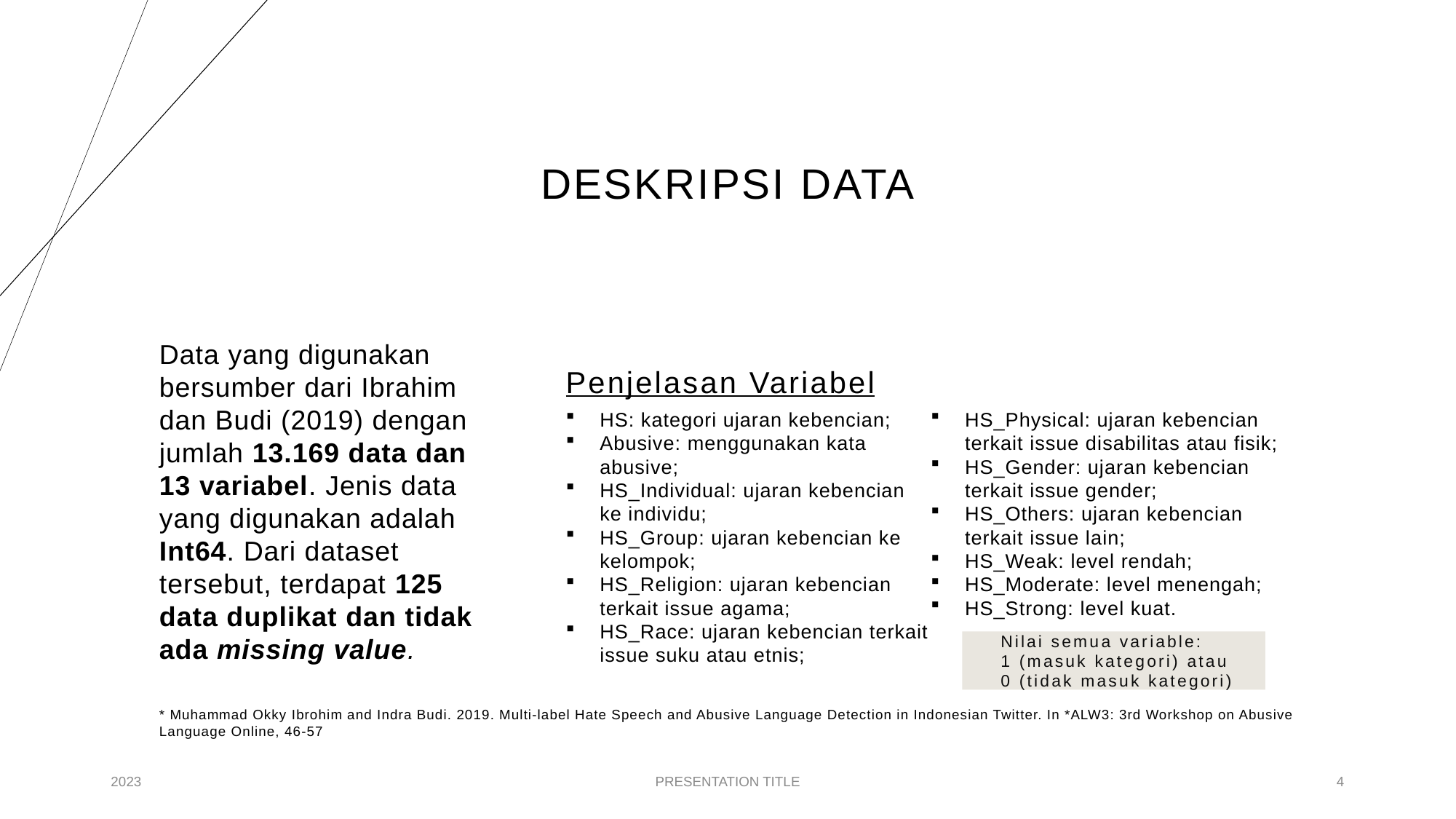

# Deskripsi data
Data yang digunakan bersumber dari Ibrahim dan Budi (2019) dengan jumlah 13.169 data dan 13 variabel. Jenis data yang digunakan adalah Int64. Dari dataset tersebut, terdapat 125 data duplikat dan tidak ada missing value.
Penjelasan Variabel
HS: kategori ujaran kebencian;
Abusive: menggunakan kata abusive;
HS_Individual: ujaran kebencian ke individu;
HS_Group: ujaran kebencian ke kelompok;
HS_Religion: ujaran kebencian terkait issue agama;
HS_Race: ujaran kebencian terkait issue suku atau etnis;
HS_Physical: ujaran kebencian terkait issue disabilitas atau fisik;
HS_Gender: ujaran kebencian terkait issue gender;
HS_Others: ujaran kebencian terkait issue lain;
HS_Weak: level rendah;
HS_Moderate: level menengah;
HS_Strong: level kuat.
Nilai semua variable:
1 (masuk kategori) atau
0 (tidak masuk kategori)
* Muhammad Okky Ibrohim and Indra Budi. 2019. Multi-label Hate Speech and Abusive Language Detection in Indonesian Twitter. In *ALW3: 3rd Workshop on Abusive Language Online, 46-57
2023
PRESENTATION TITLE
4